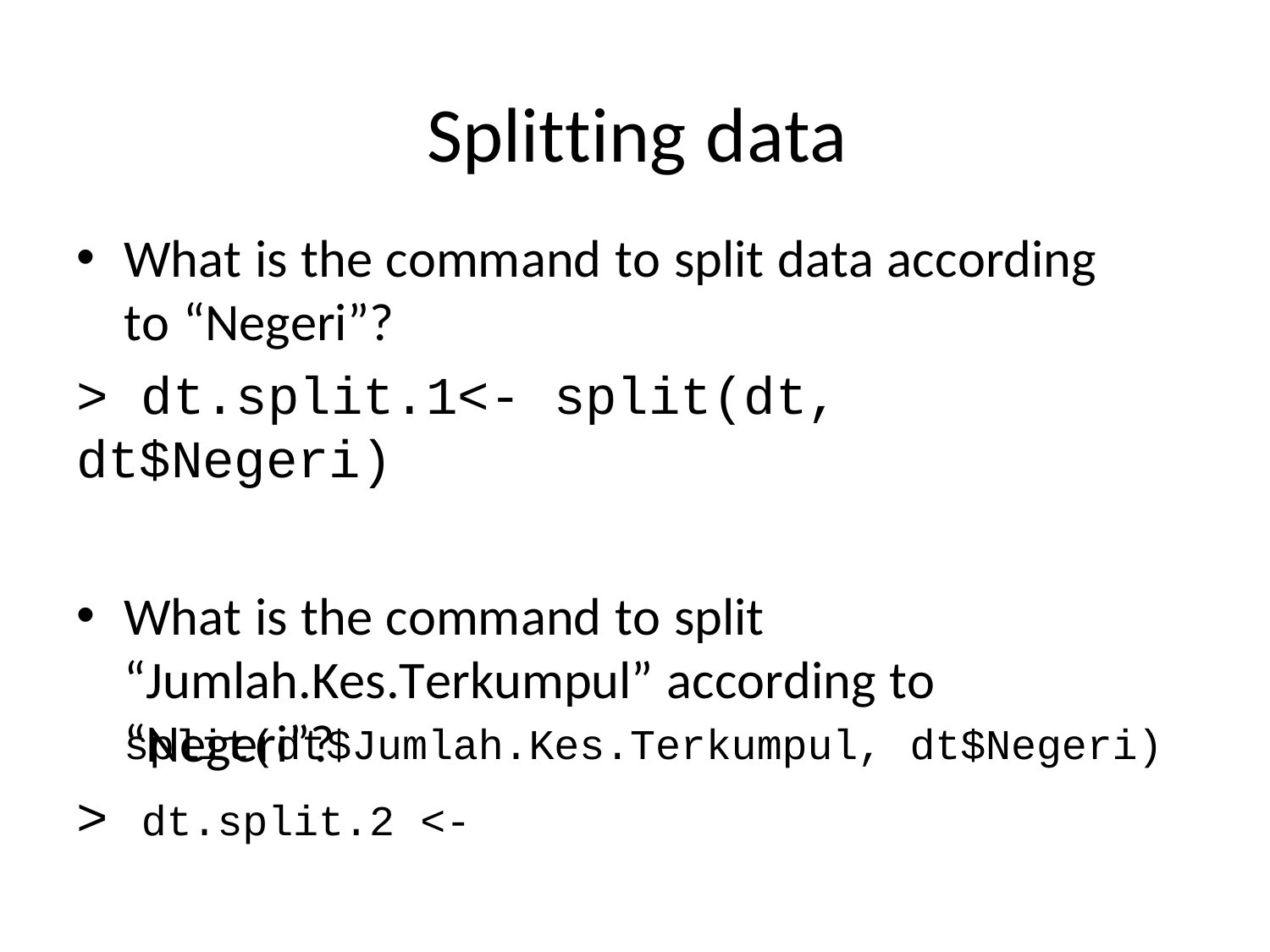

# Splitting data
What is the command to split data according to “Negeri”?
>	dt.split.1<-	split(dt,	dt$Negeri)

What is the command to split “Jumlah.Kes.Terkumpul” according to “Negeri”?
>	dt.split.2	<-
split(dt$Jumlah.Kes.Terkumpul,
dt$Negeri)